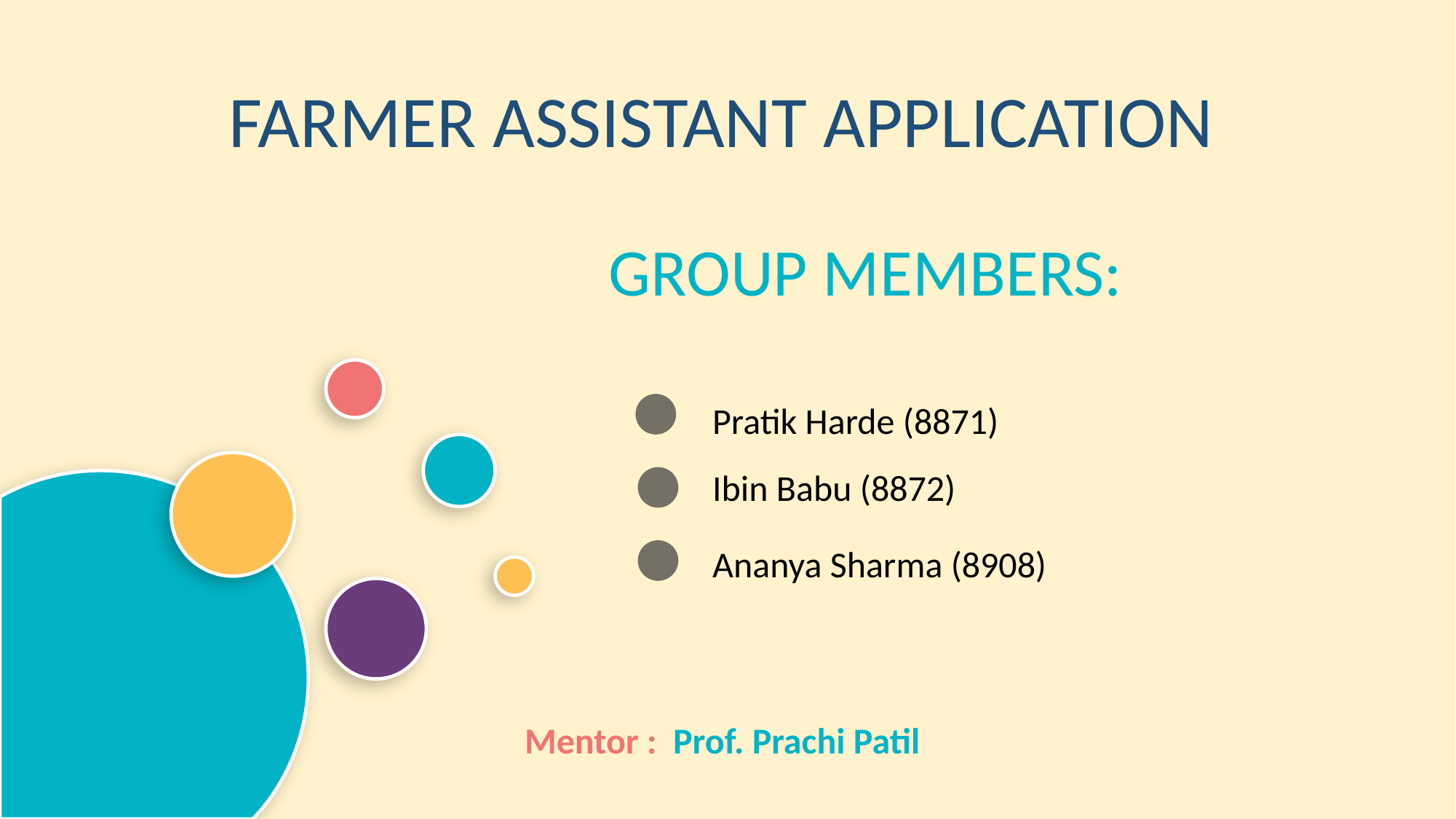

FARMER ASSISTANT APPLICATION

GROUP MEMBERS:

Pratik Harde (8871)

Ibin Babu (8872)

Ananya Sharma (8908)

Mentor :  Prof. Prachi Patil